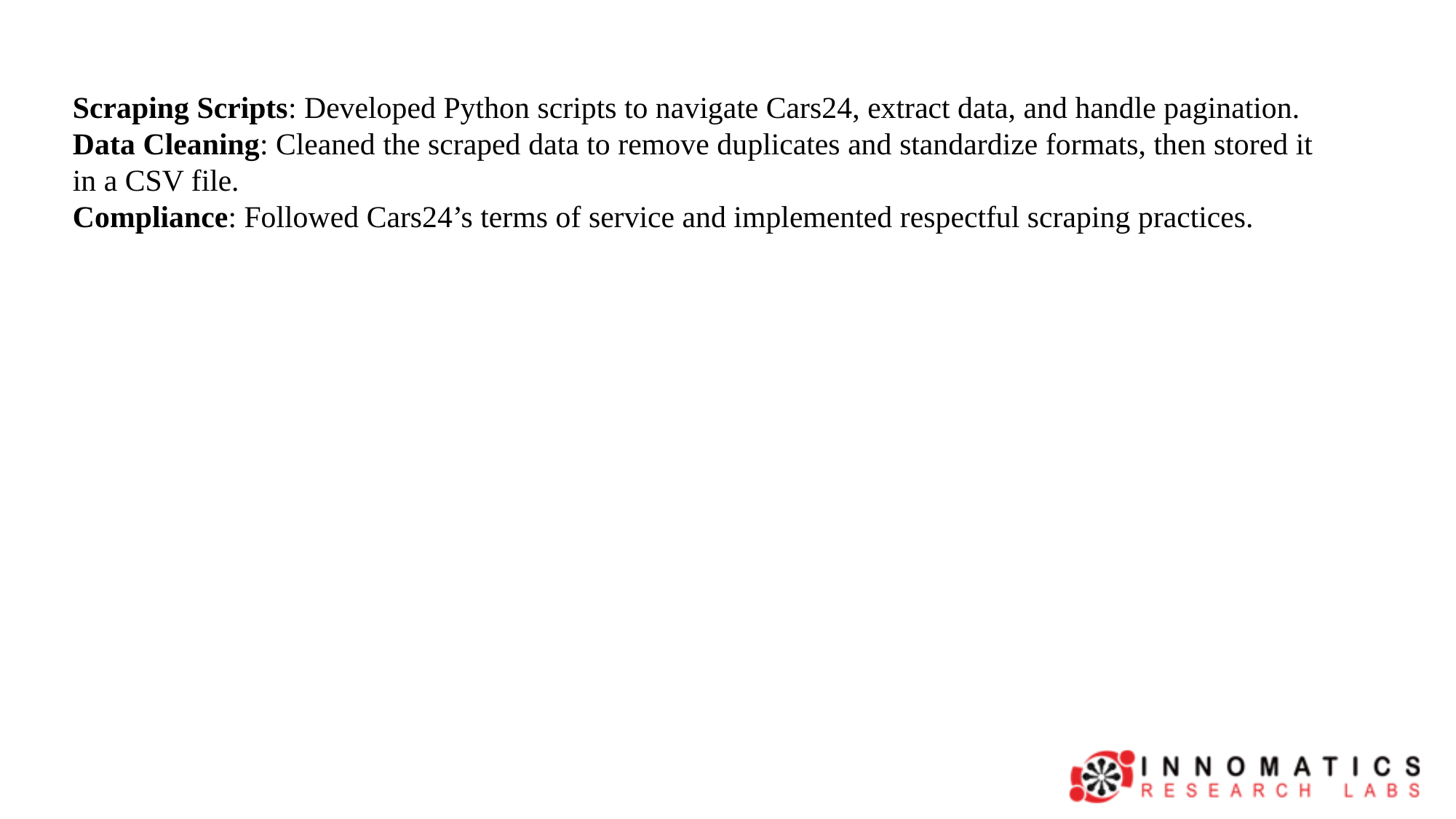

Scraping Scripts: Developed Python scripts to navigate Cars24, extract data, and handle pagination.
Data Cleaning: Cleaned the scraped data to remove duplicates and standardize formats, then stored it in a CSV file.
Compliance: Followed Cars24’s terms of service and implemented respectful scraping practices.